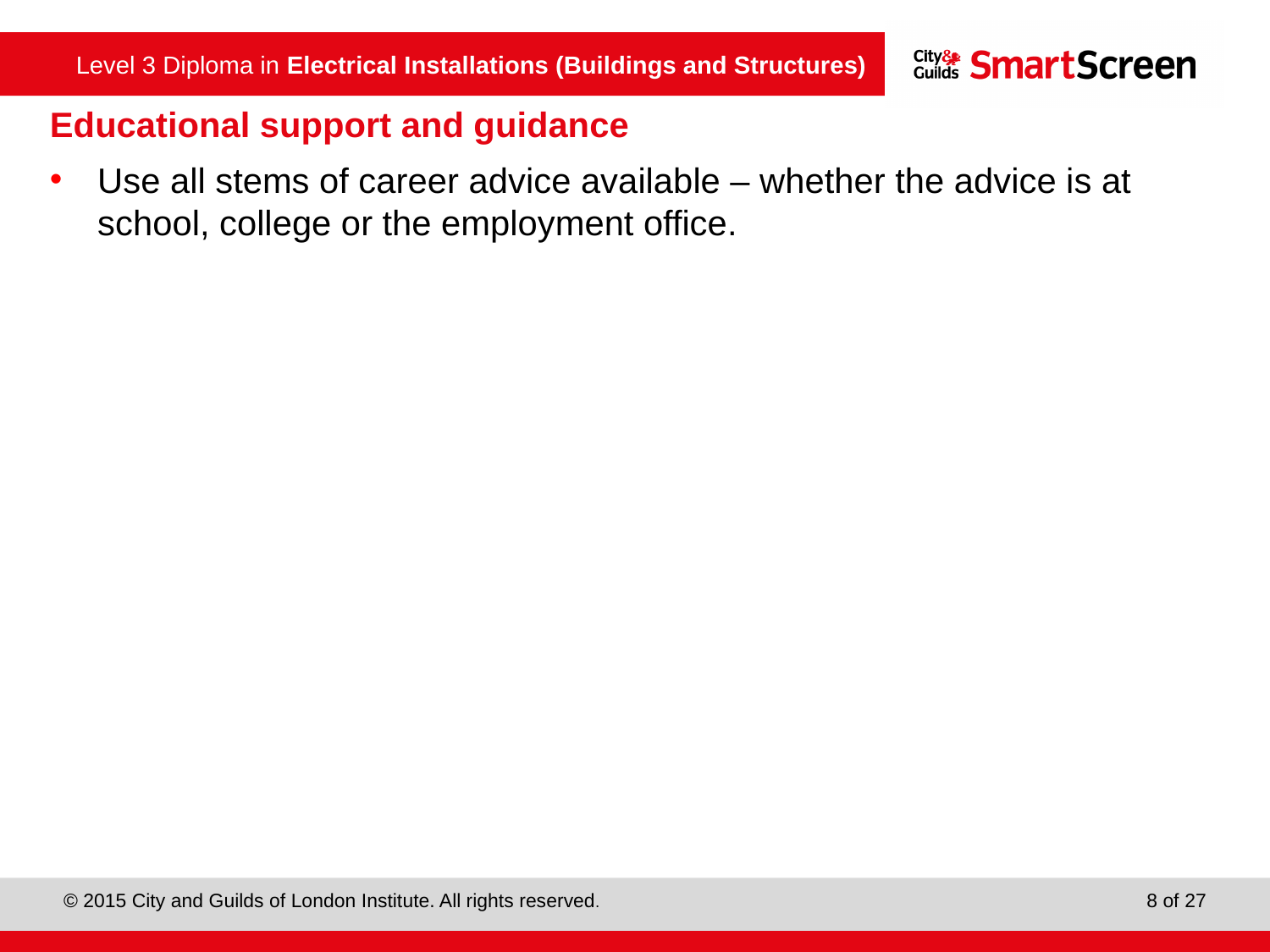

Educational support and guidance
Use all stems of career advice available – whether the advice is at school, college or the employment office.